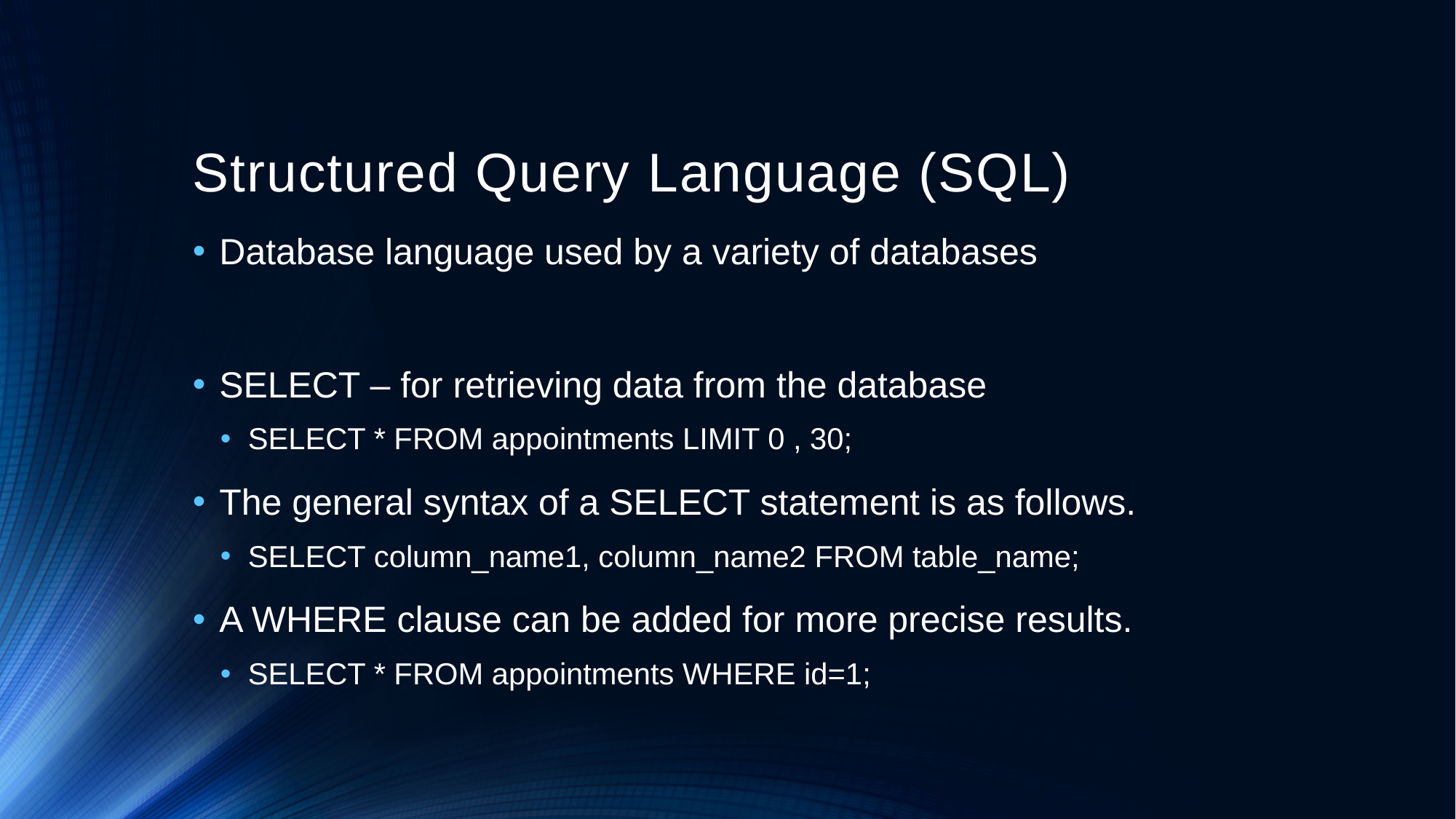

# Structured Query Language (SQL)
Database language used by a variety of databases

SELECT – for retrieving data from the database
SELECT * FROM appointments LIMIT 0 , 30;
The general syntax of a SELECT statement is as follows.
SELECT column_name1, column_name2 FROM table_name;
A WHERE clause can be added for more precise results.
SELECT * FROM appointments WHERE id=1;